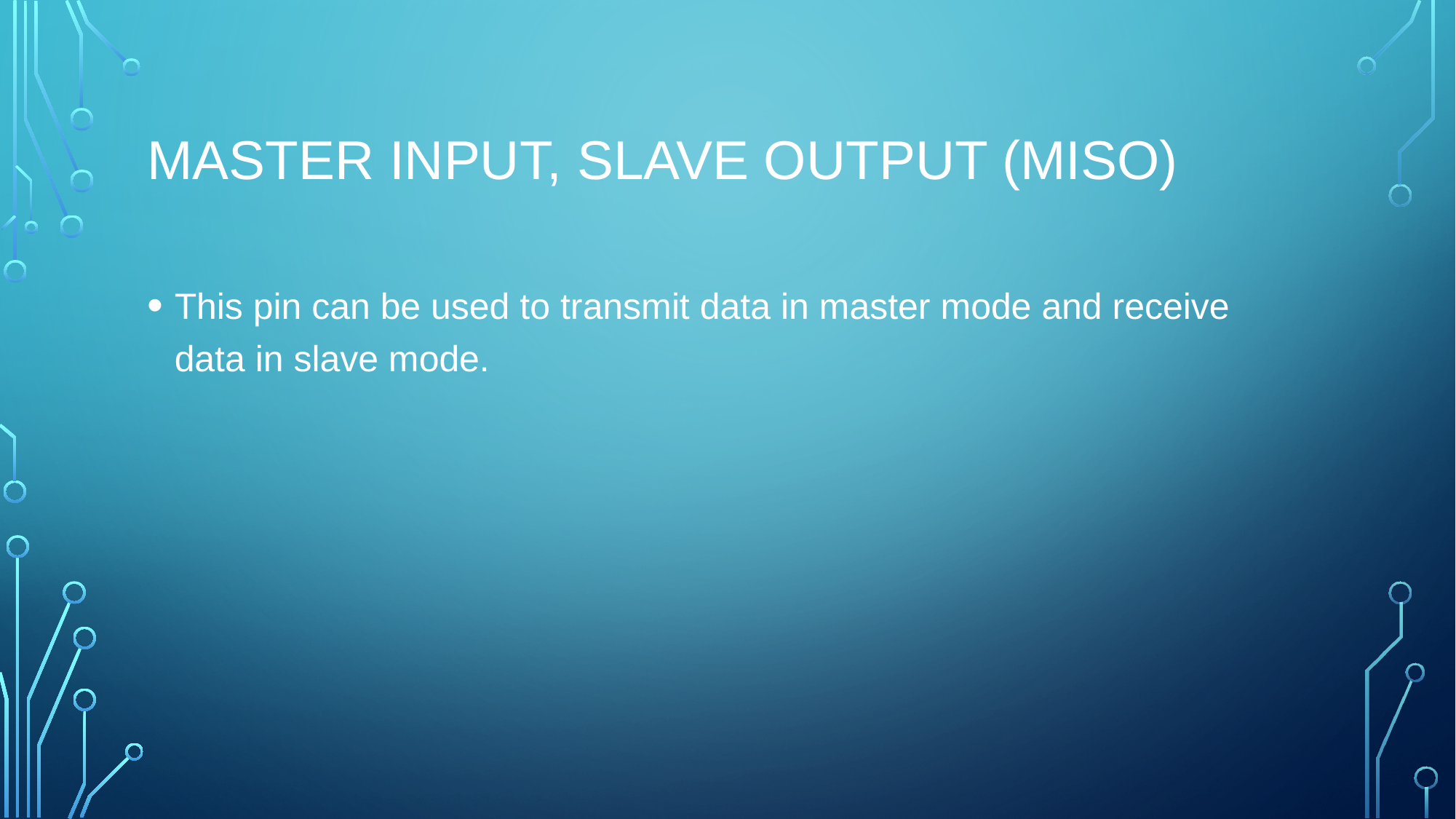

# Master input, slave output (miso)
This pin can be used to transmit data in master mode and receive data in slave mode.